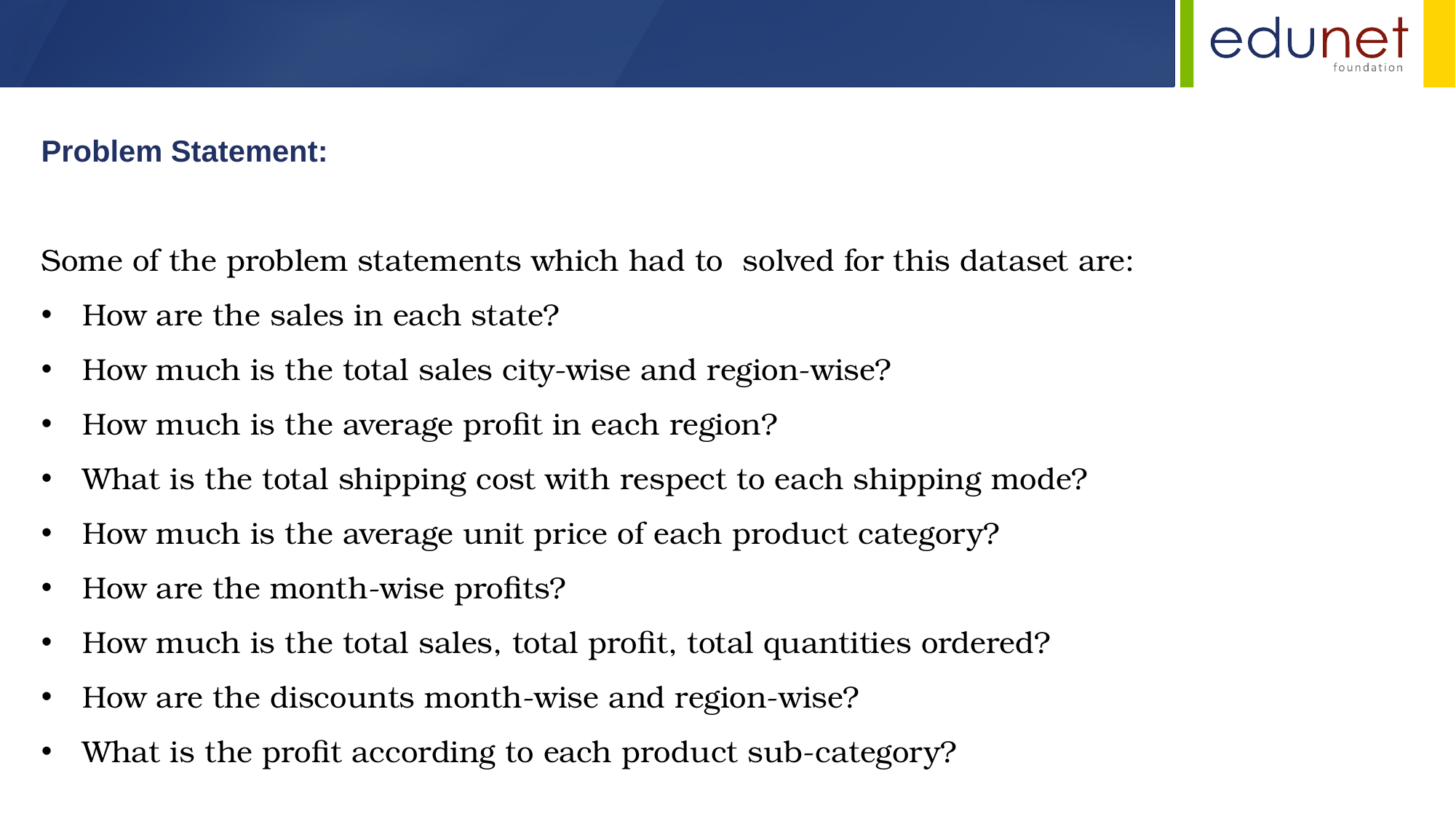

Problem Statement:
Some of the problem statements which had to  solved for this dataset are:
How are the sales in each state?
How much is the total sales city-wise and region-wise?
How much is the average profit in each region?
What is the total shipping cost with respect to each shipping mode?
How much is the average unit price of each product category?
How are the month-wise profits?
How much is the total sales, total profit, total quantities ordered?
How are the discounts month-wise and region-wise?
What is the profit according to each product sub-category?